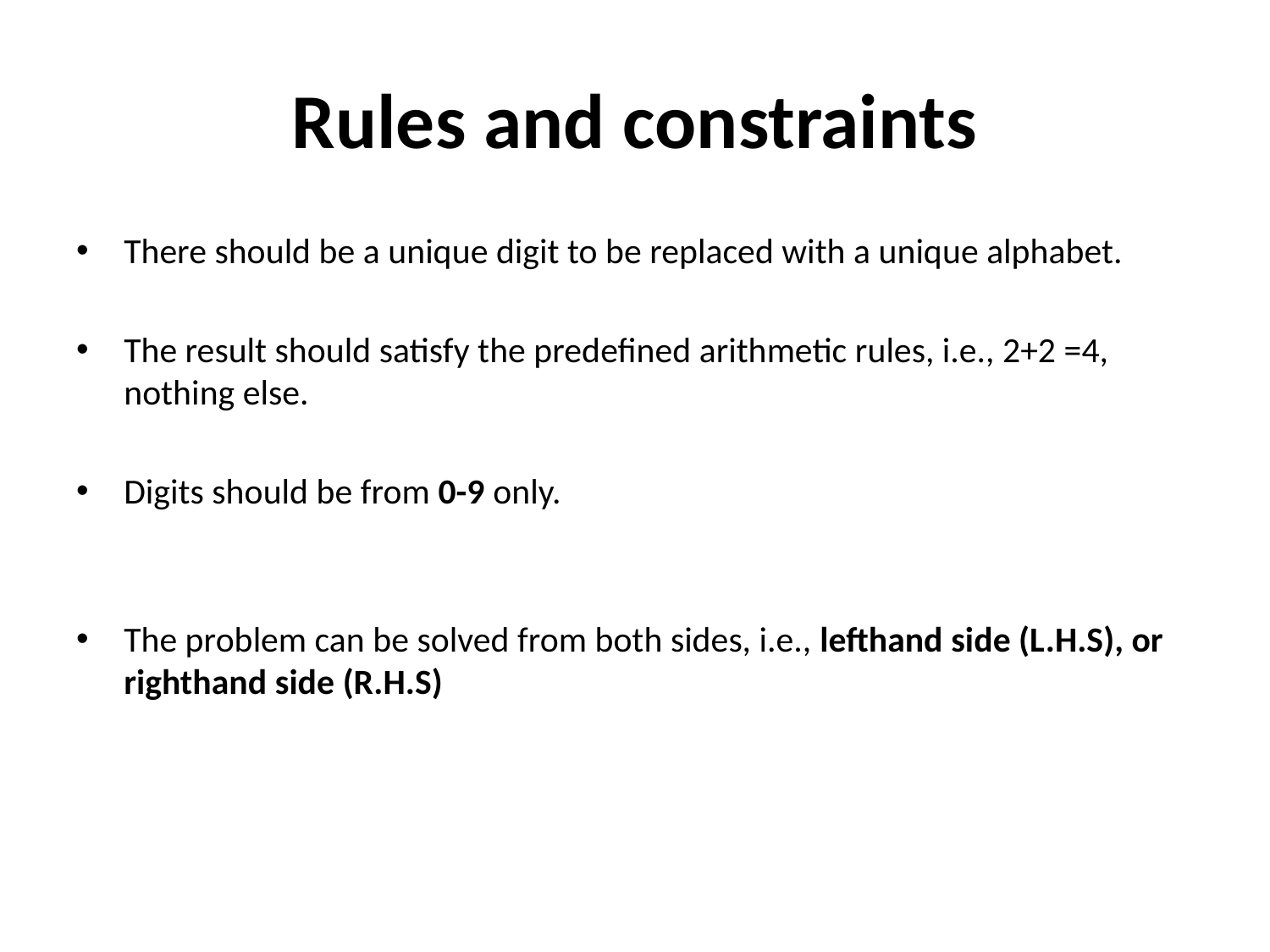

# Rules and constraints
There should be a unique digit to be replaced with a unique alphabet.

The result should satisfy the predefined arithmetic rules, i.e., 2+2 =4, nothing else.

Digits should be from 0-9 only.

The problem can be solved from both sides, i.e., lefthand side (L.H.S), or righthand side (R.H.S)